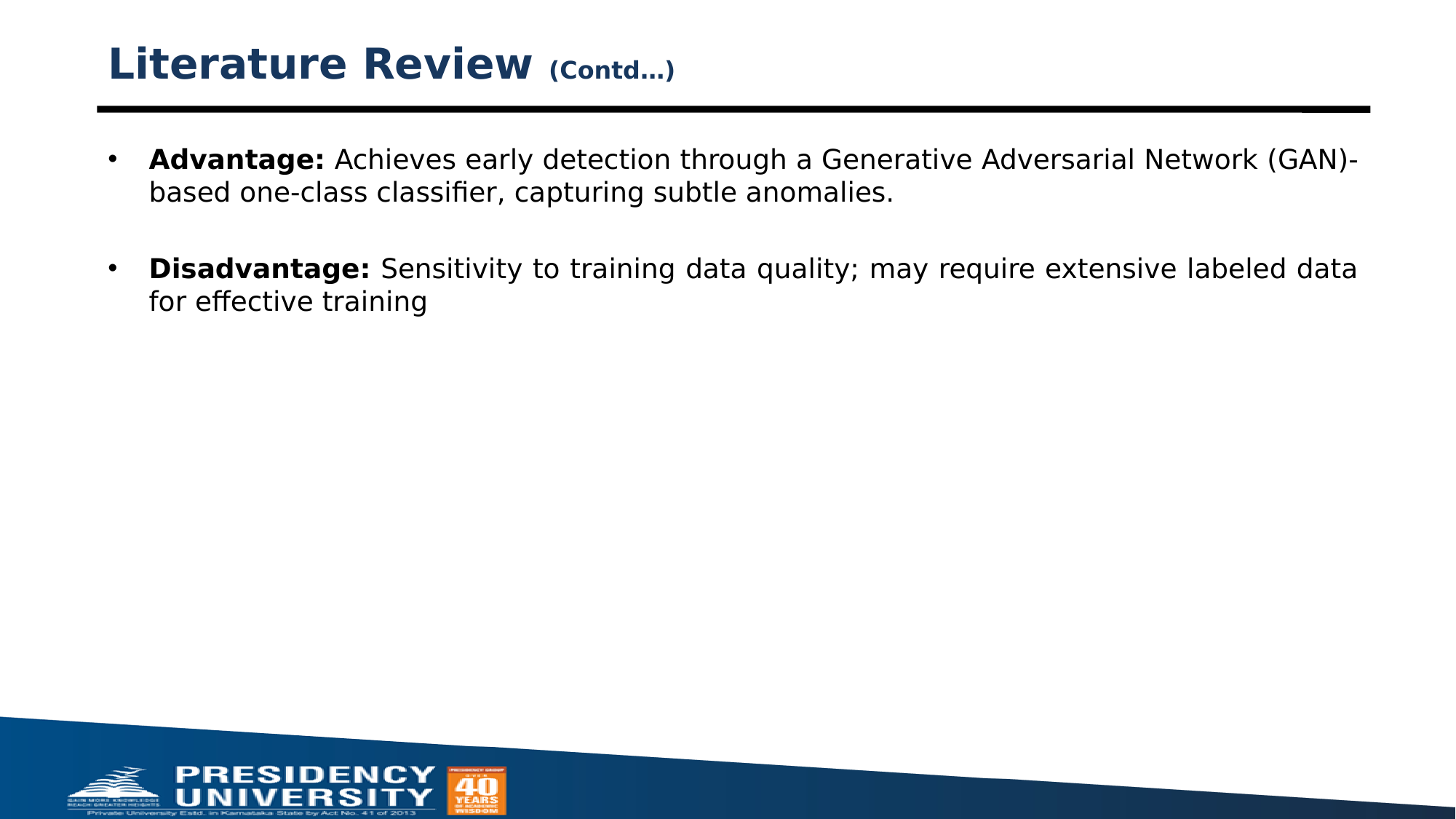

# Literature Review (Contd…)
Advantage: Achieves early detection through a Generative Adversarial Network (GAN)-based one-class classifier, capturing subtle anomalies.

Disadvantage: Sensitivity to training data quality; may require extensive labeled data for effective training